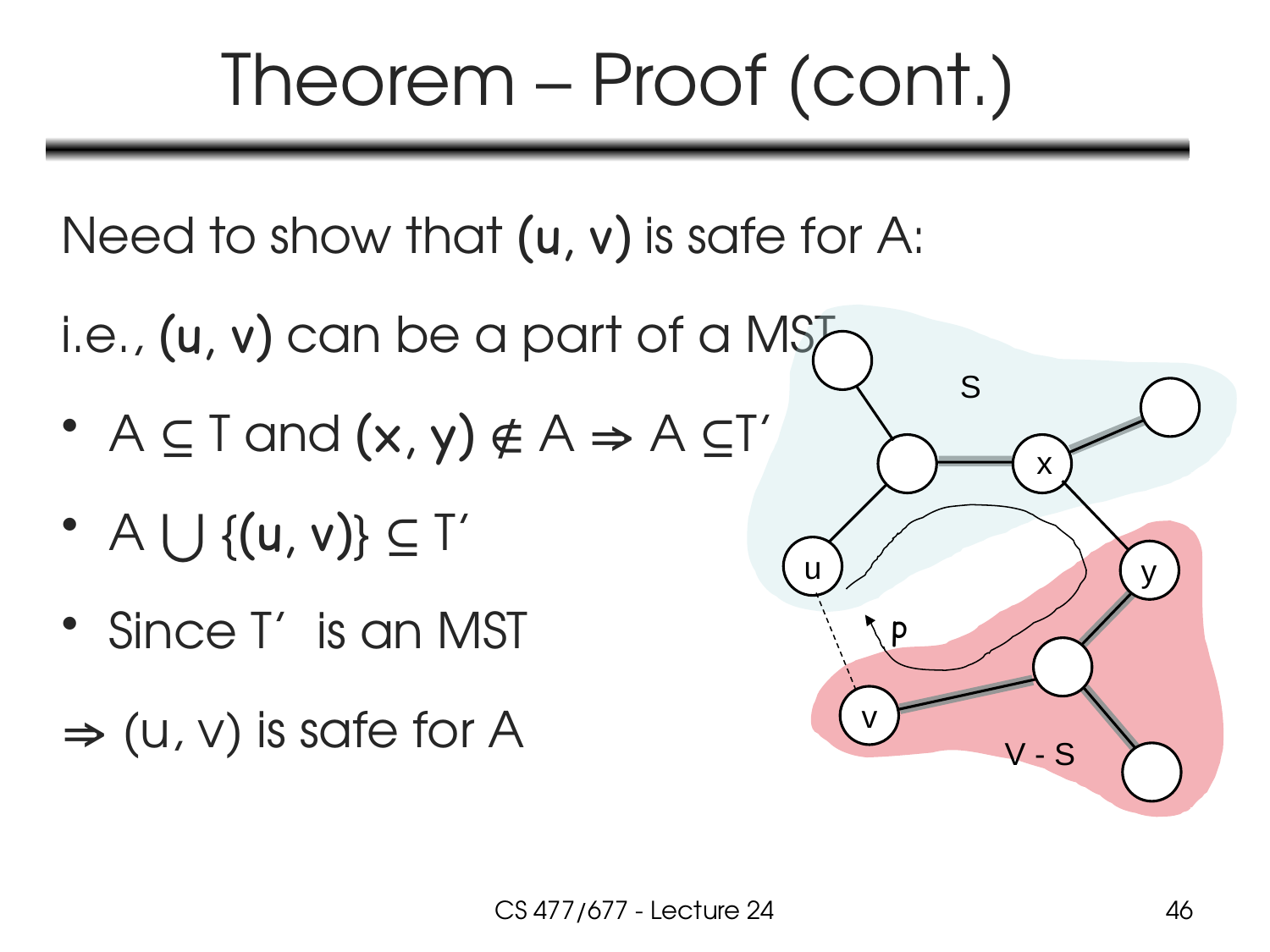

# Theorem – Proof (cont.)
Need to show that (u, v) is safe for A:
i.e., (u, v) can be a part of a MST
A ⊆ T and (x, y) ∉ A ⇒ A ⊆T’
A ⋃ {(u, v)} ⊆ T’
Since T’  is an MST
⇒ (u, v) is safe for A

S

u

v

V - S

x
y

p
CS 477/677 - Lecture 24
46